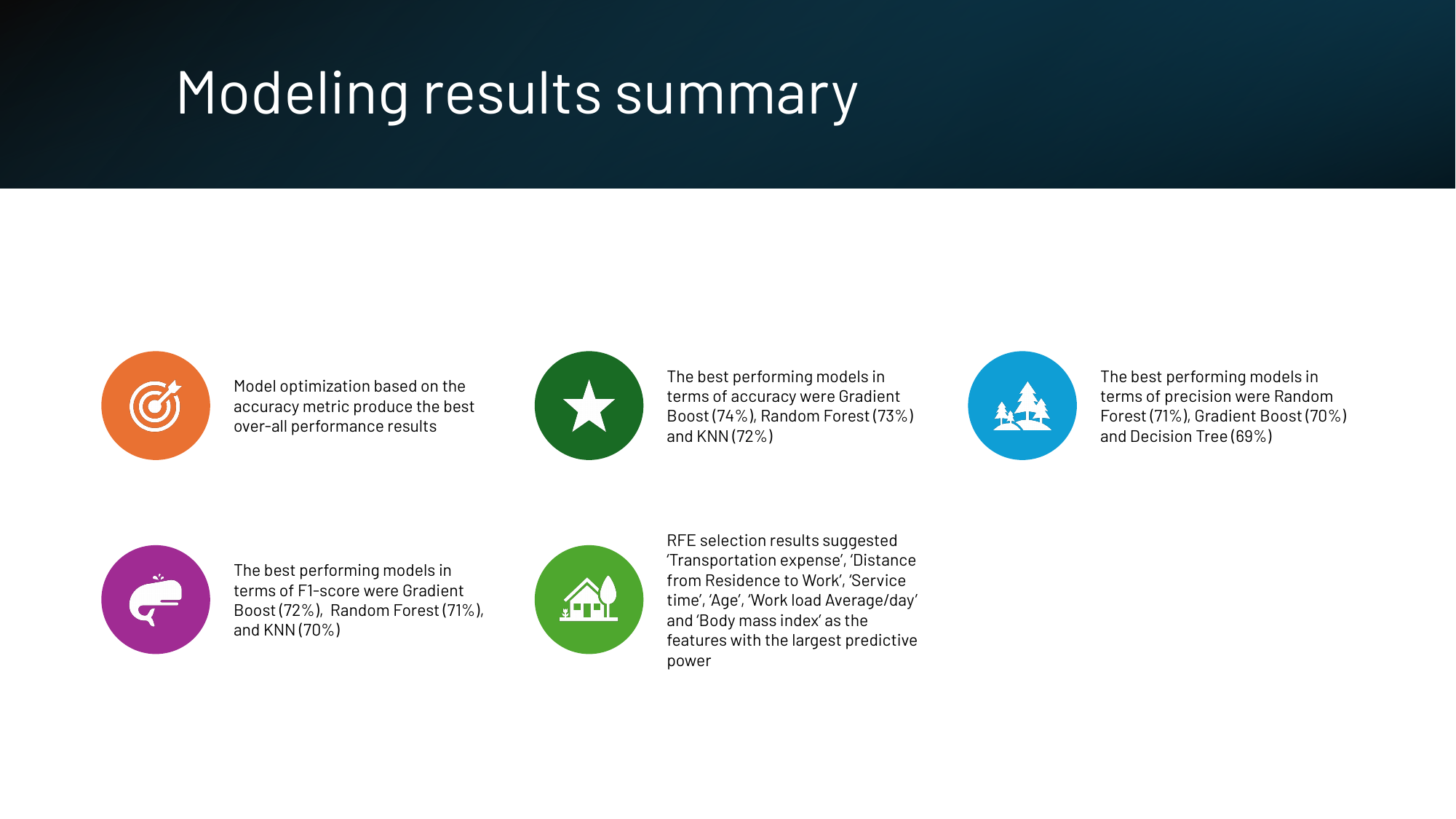

# Modeling results summary
Model optimization based on the accuracy metric produce the best over-all performance results
The best performing models in terms of accuracy were Gradient Boost (74%), Random Forest (73%) and KNN (72%)
The best performing models in terms of precision were Random Forest (71%), Gradient Boost (70%) and Decision Tree (69%)
The best performing models in terms of F1-score were Gradient Boost (72%),  Random Forest (71%), and KNN (70%)
RFE selection results suggested ‘Transportation expense’, ‘Distance from Residence to Work’, ‘Service time’, ‘Age’, ‘Work load Average/day’ and ‘Body mass index’ as the features with the largest predictive power